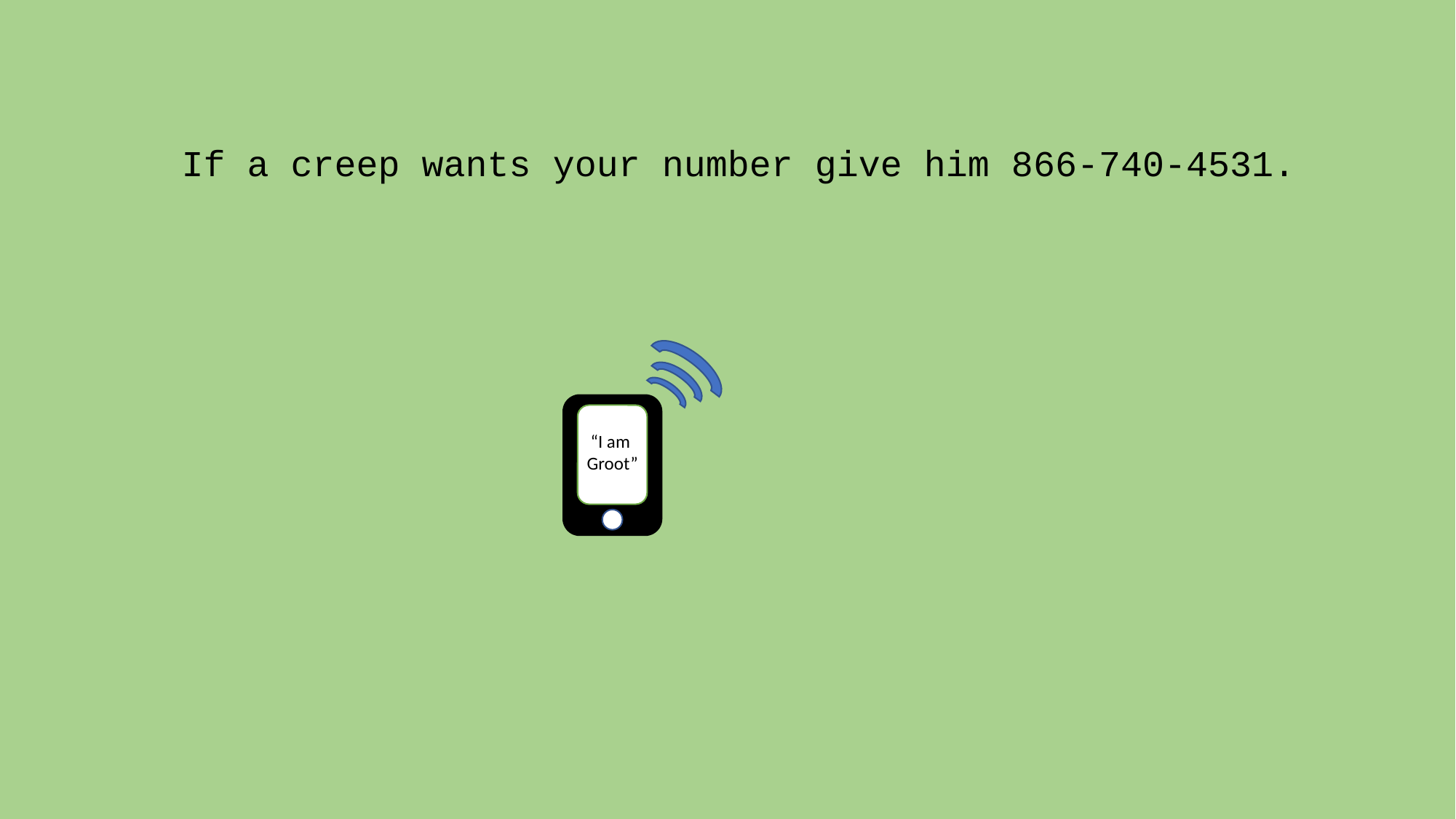

If a creep wants your number give him 866-740-4531.

“I am
Groot”